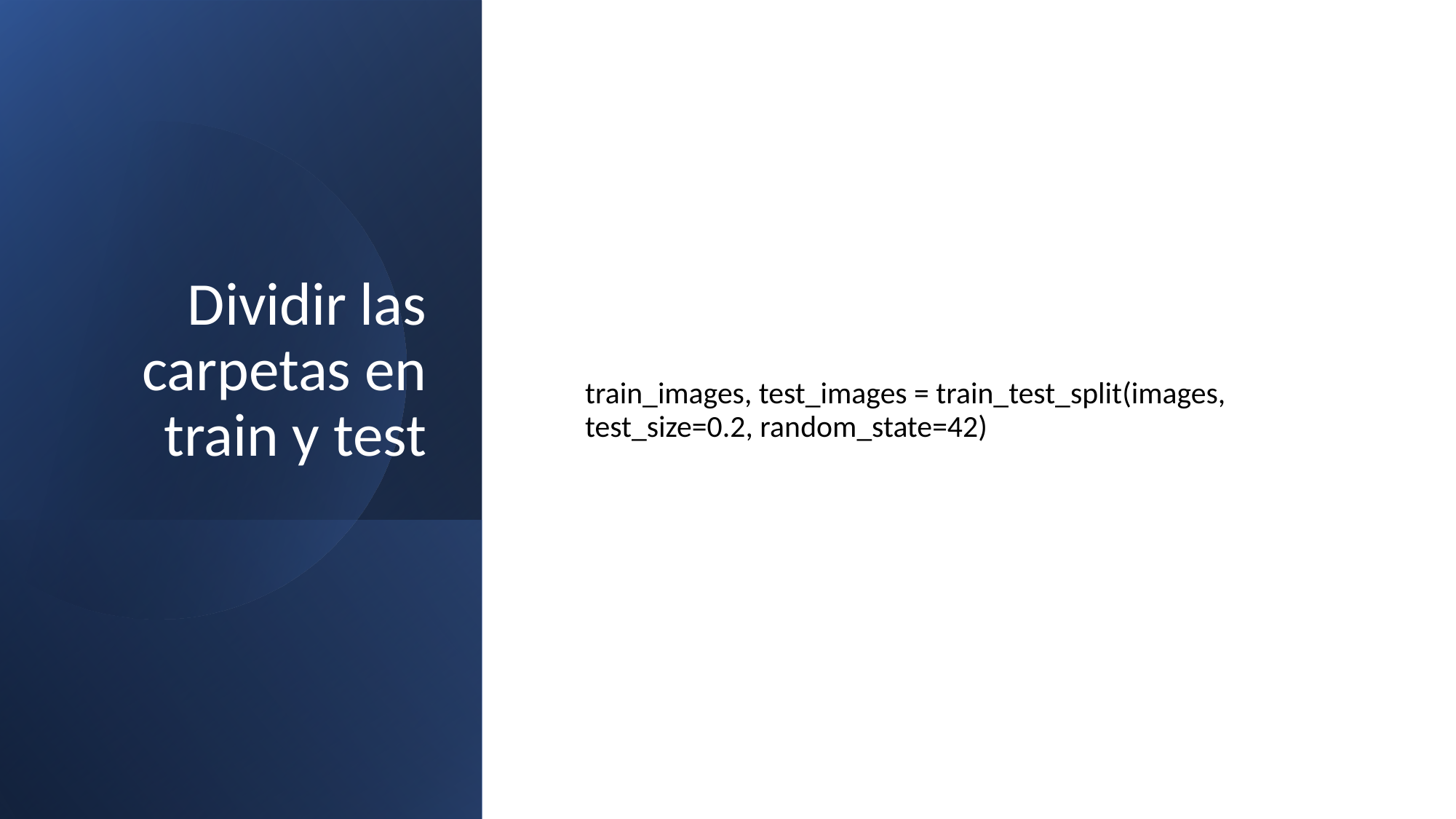

# Dividir las carpetas en train y test

train_images, test_images = train_test_split(images, test_size=0.2, random_state=42)